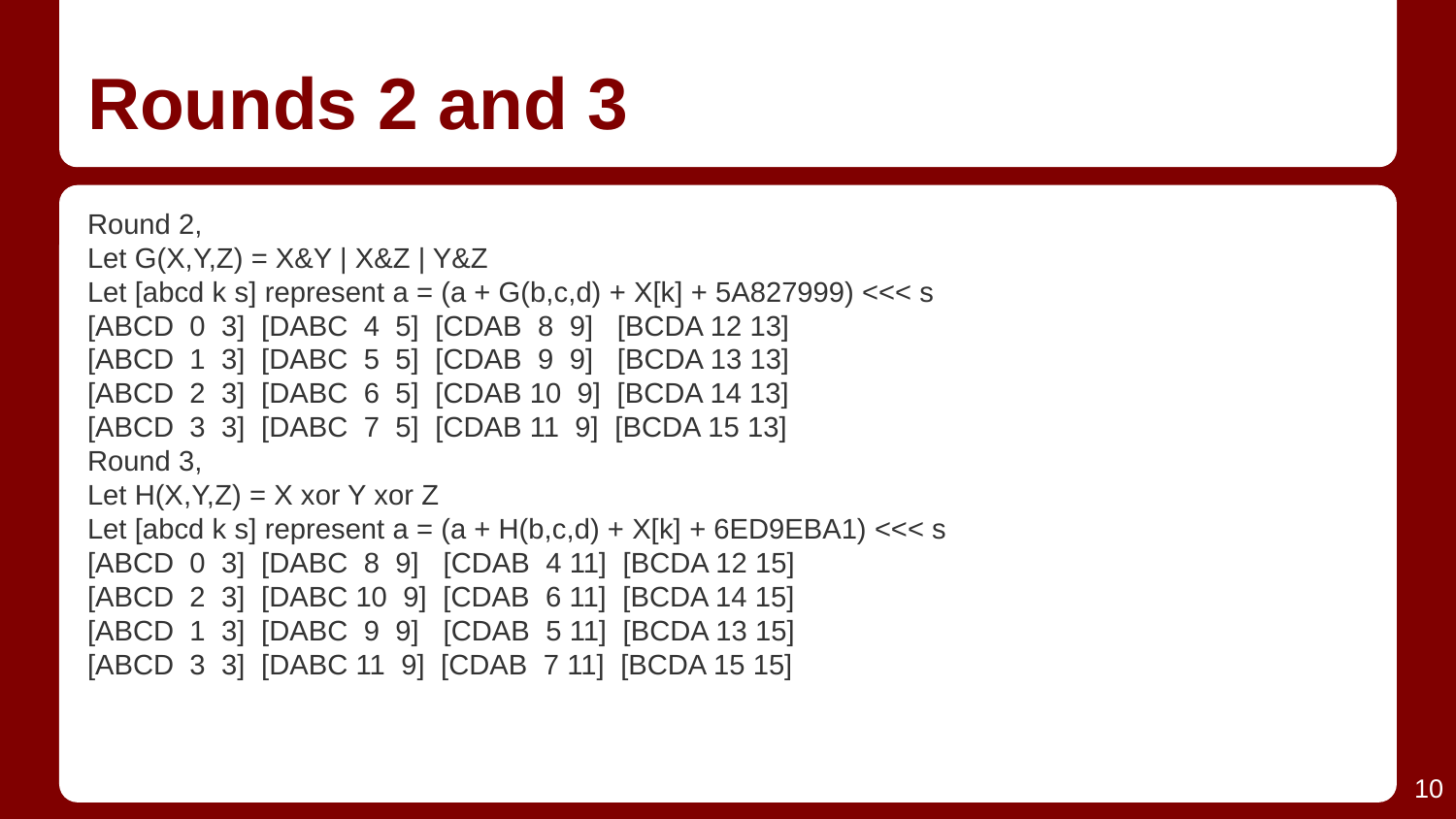

# Rounds 2 and 3
Round 2,
Let G(X,Y,Z) = X&Y | X&Z | Y&Z
Let [abcd k s] represent a = (a + G(b,c,d) + X[k] + 5A827999) <<< s
[ABCD  0  3]  [DABC  4  5]  [CDAB  8  9]   [BCDA 12 13]
[ABCD  1  3]  [DABC  5  5]  [CDAB  9  9]   [BCDA 13 13]
[ABCD  2  3]  [DABC  6  5]  [CDAB 10  9]  [BCDA 14 13]
[ABCD  3  3]  [DABC  7  5]  [CDAB 11  9]  [BCDA 15 13]
Round 3,
Let H(X,Y,Z) = X xor Y xor Z
Let [abcd k s] represent a = (a + H(b,c,d) + X[k] + 6ED9EBA1) <<< s
[ABCD  0  3]  [DABC  8  9]   [CDAB  4 11]  [BCDA 12 15]
[ABCD  2  3]  [DABC 10  9]  [CDAB  6 11]  [BCDA 14 15]
[ABCD  1  3]  [DABC  9  9]   [CDAB  5 11]  [BCDA 13 15]
[ABCD  3  3]  [DABC 11  9]  [CDAB  7 11]  [BCDA 15 15]

10